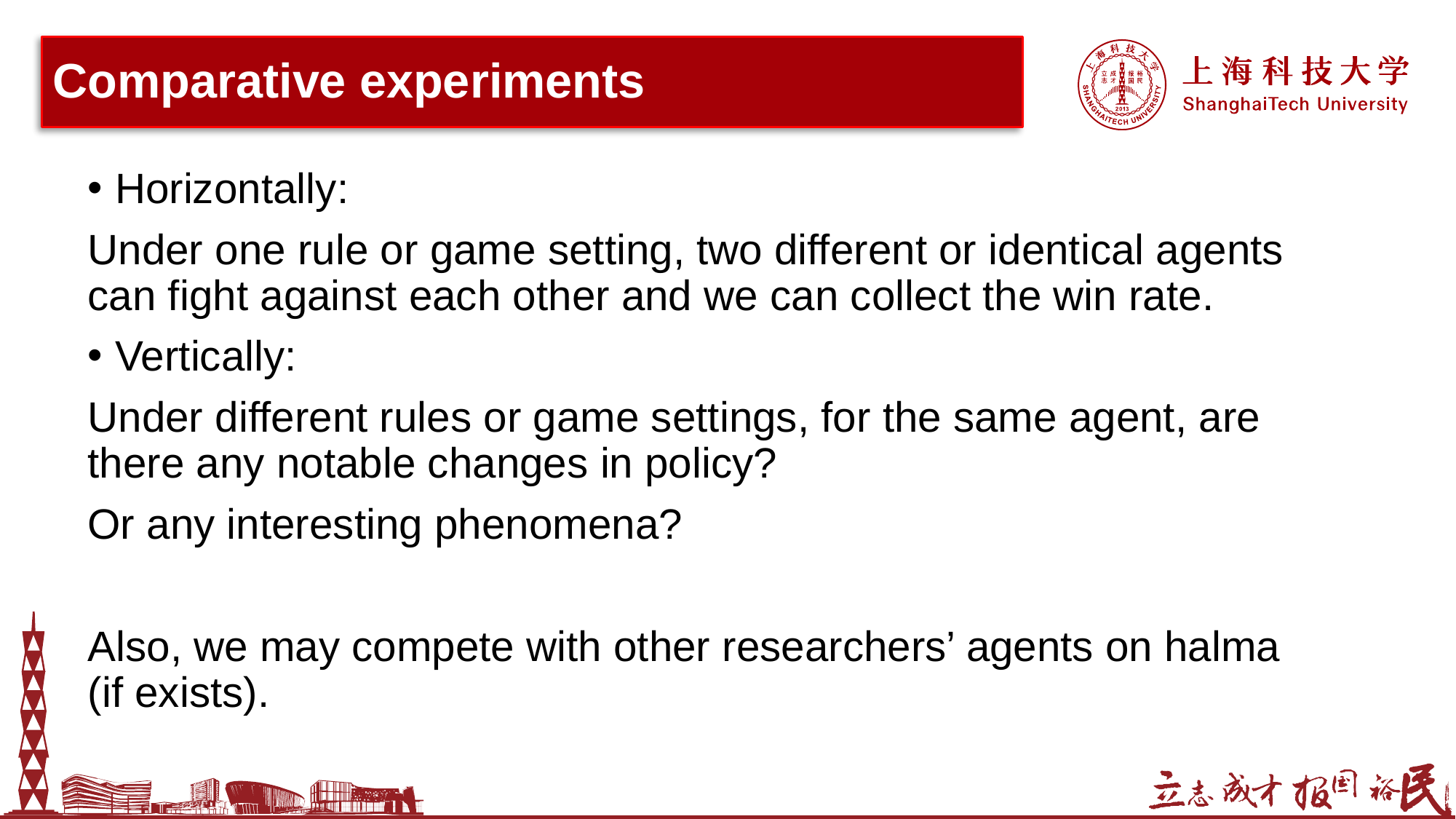

# Comparative experiments
Horizontally:
Under one rule or game setting, two different or identical agents can fight against each other and we can collect the win rate.
Vertically:
Under different rules or game settings, for the same agent, are there any notable changes in policy?
Or any interesting phenomena?

Also, we may compete with other researchers’ agents on halma (if exists).